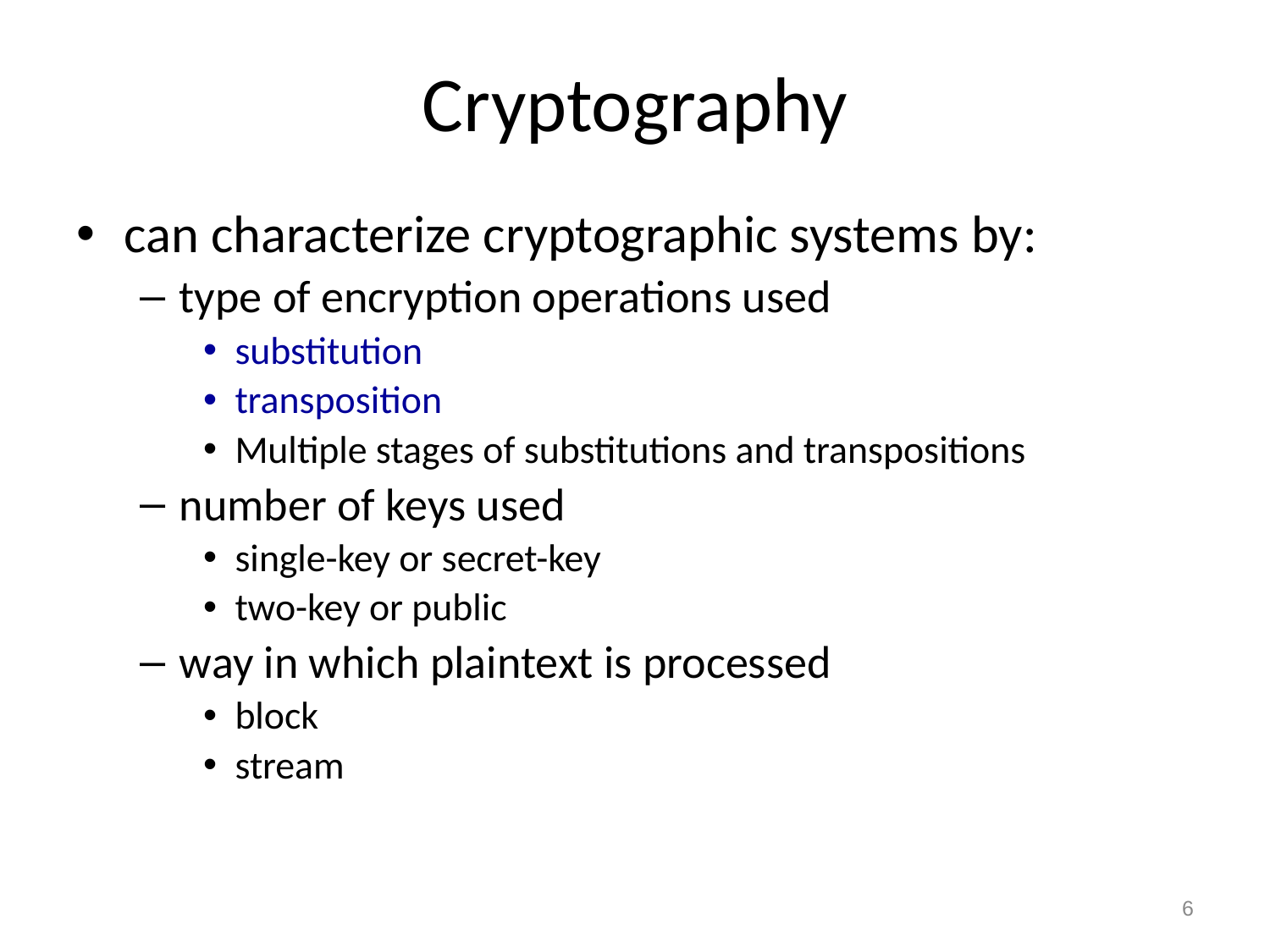

# Cryptography
can characterize cryptographic systems by:
type of encryption operations used
substitution
transposition
Multiple stages of substitutions and transpositions
number of keys used
single-key or secret-key
two-key or public
way in which plaintext is processed
block
stream
6